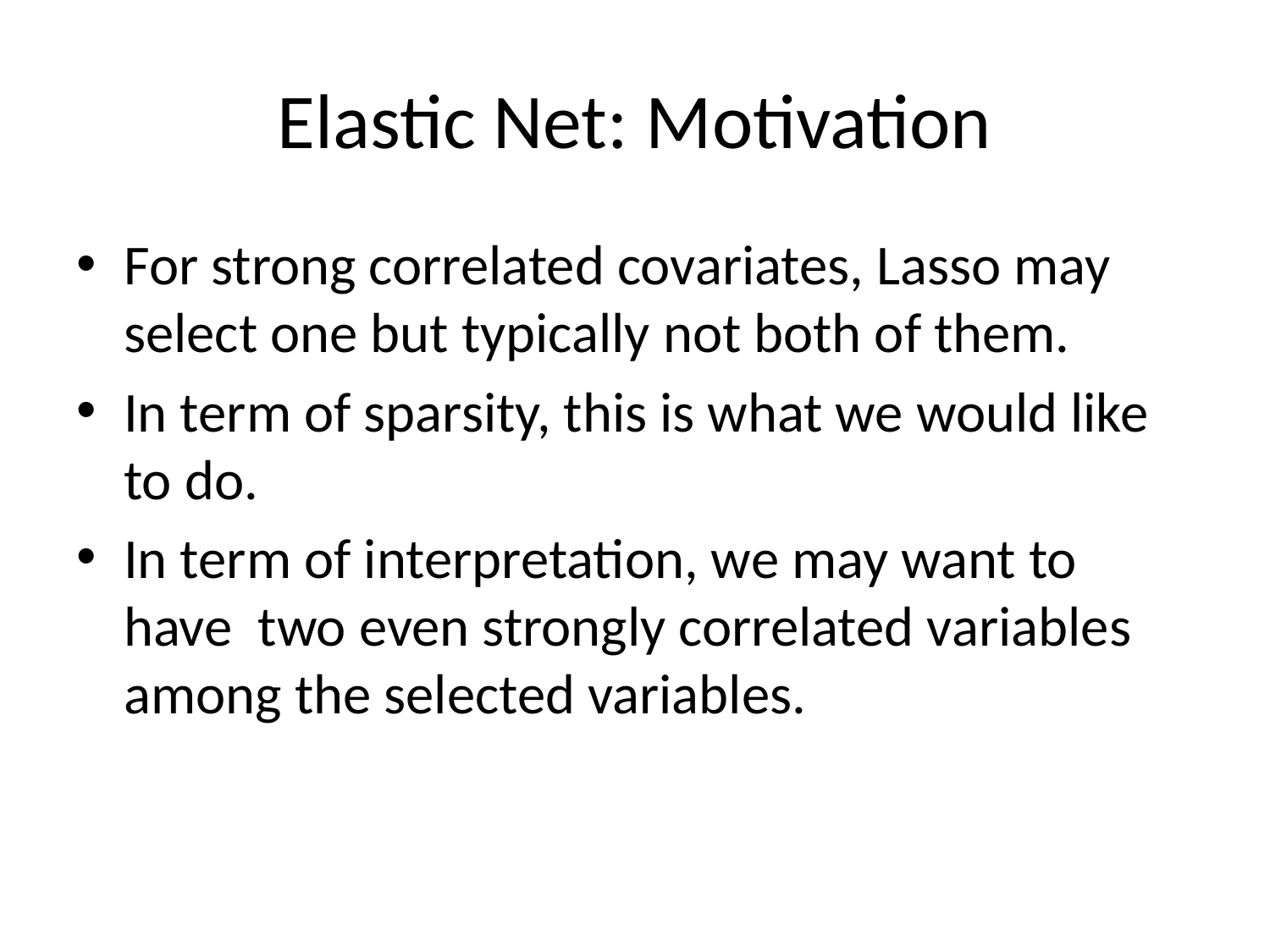

# Elastic Net: Motivation
For strong correlated covariates, Lasso may select one but typically not both of them.
In term of sparsity, this is what we would like to do.
In term of interpretation, we may want to have  two even strongly correlated variables among the selected variables.